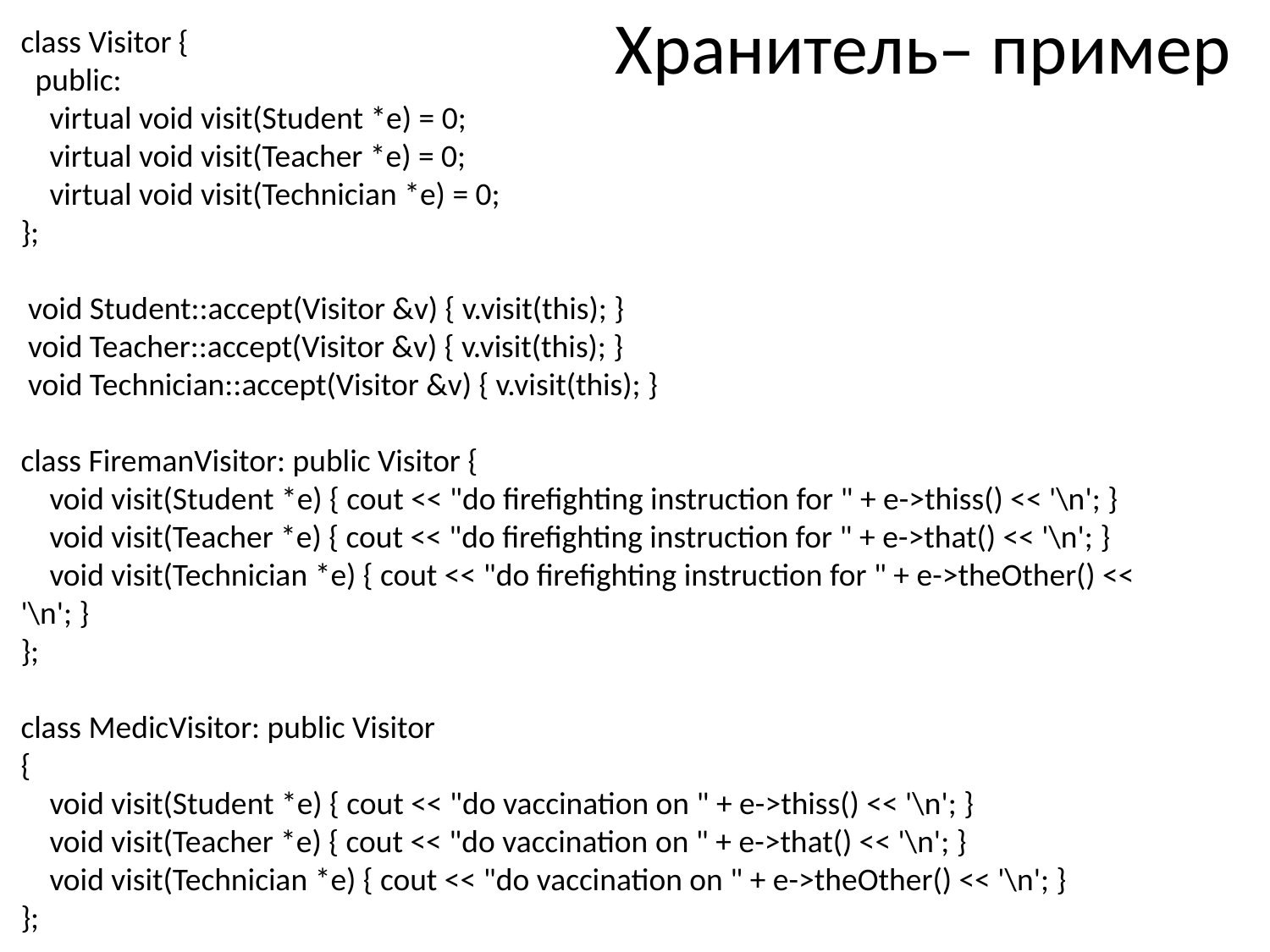

# Хранитель– пример
class Visitor {
  public:
    virtual void visit(Student *e) = 0;
    virtual void visit(Teacher *e) = 0;
    virtual void visit(Technician *e) = 0;
};

 void Student::accept(Visitor &v) { v.visit(this); }
 void Teacher::accept(Visitor &v) { v.visit(this); }
 void Technician::accept(Visitor &v) { v.visit(this); }

class FiremanVisitor: public Visitor {
    void visit(Student *e) { cout << "do firefighting instruction for " + e->thiss() << '\n'; }
    void visit(Teacher *e) { cout << "do firefighting instruction for " + e->that() << '\n'; }
    void visit(Technician *e) { cout << "do firefighting instruction for " + e->theOther() << '\n'; }
};

class MedicVisitor: public Visitor
{
    void visit(Student *e) { cout << "do vaccination on " + e->thiss() << '\n'; }
    void visit(Teacher *e) { cout << "do vaccination on " + e->that() << '\n'; }
    void visit(Technician *e) { cout << "do vaccination on " + e->theOther() << '\n'; }
};